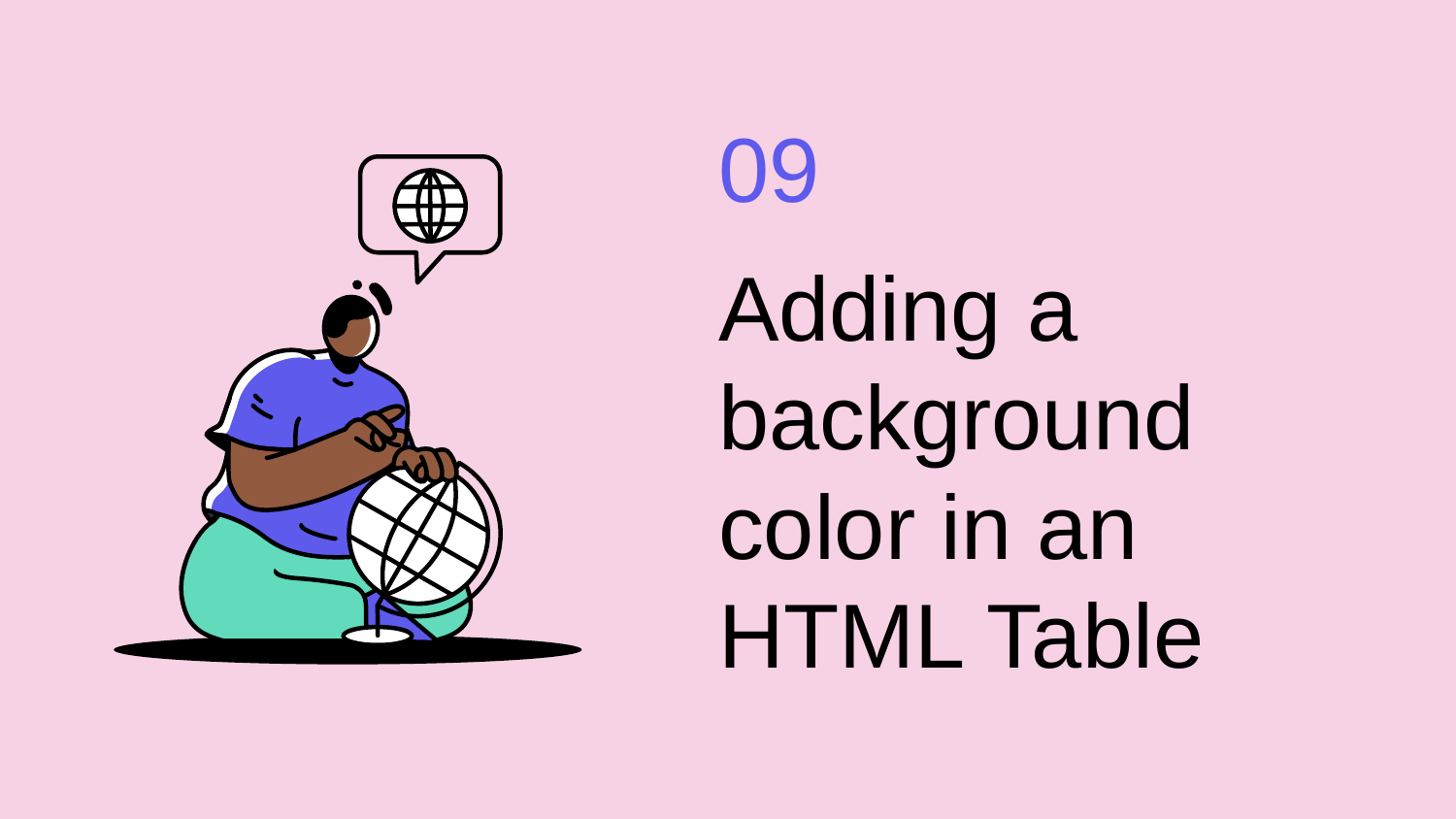

09

# Adding a background color in an HTML Table